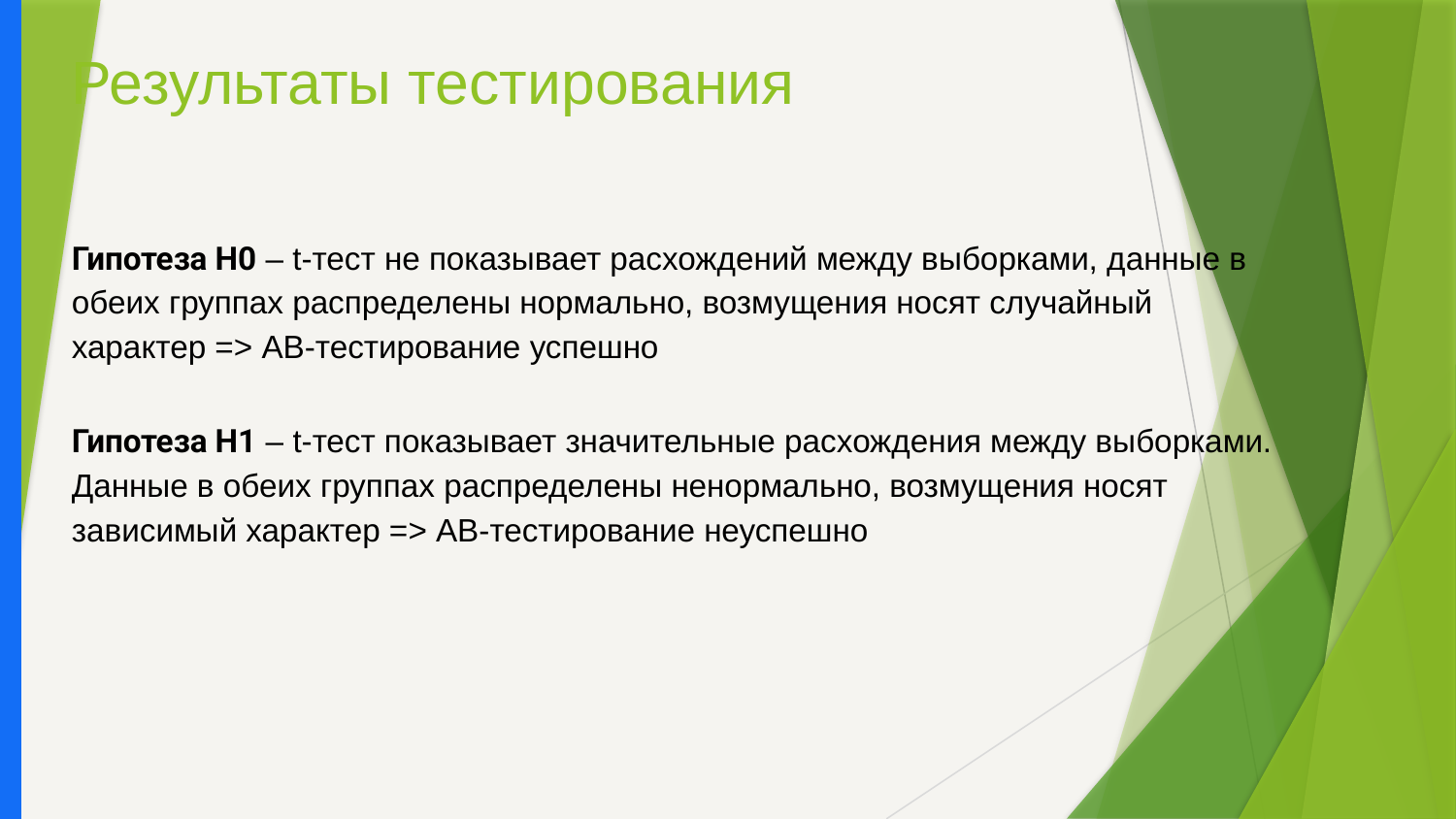

# Результаты тестирования
Гипотеза Н0 – t-тест не показывает расхождений между выборками, данные в обеих группах распределены нормально, возмущения носят случайный характер => AB-тестирование успешно
Гипотеза Н1 – t-тест показывает значительные расхождения между выборками. Данные в обеих группах распределены ненормально, возмущения носят зависимый характер => AB-тестирование неуспешно